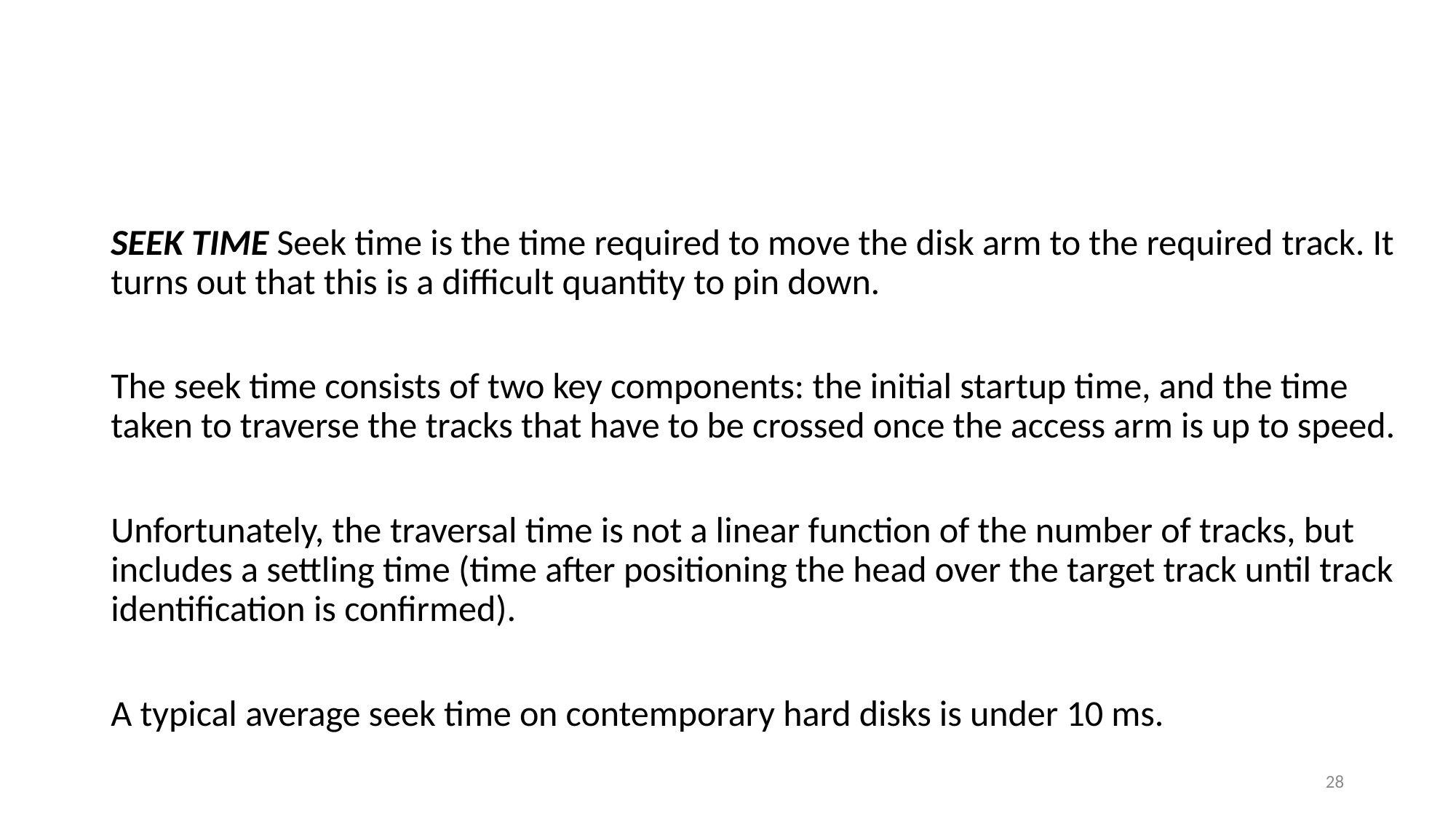

#
SEEK TIME Seek time is the time required to move the disk arm to the required track. It turns out that this is a difficult quantity to pin down.

The seek time consists of two key components: the initial startup time, and the time taken to traverse the tracks that have to be crossed once the access arm is up to speed.

Unfortunately, the traversal time is not a linear function of the number of tracks, but includes a settling time (time after positioning the head over the target track until track identification is confirmed).

A typical average seek time on contemporary hard disks is under 10 ms.
28